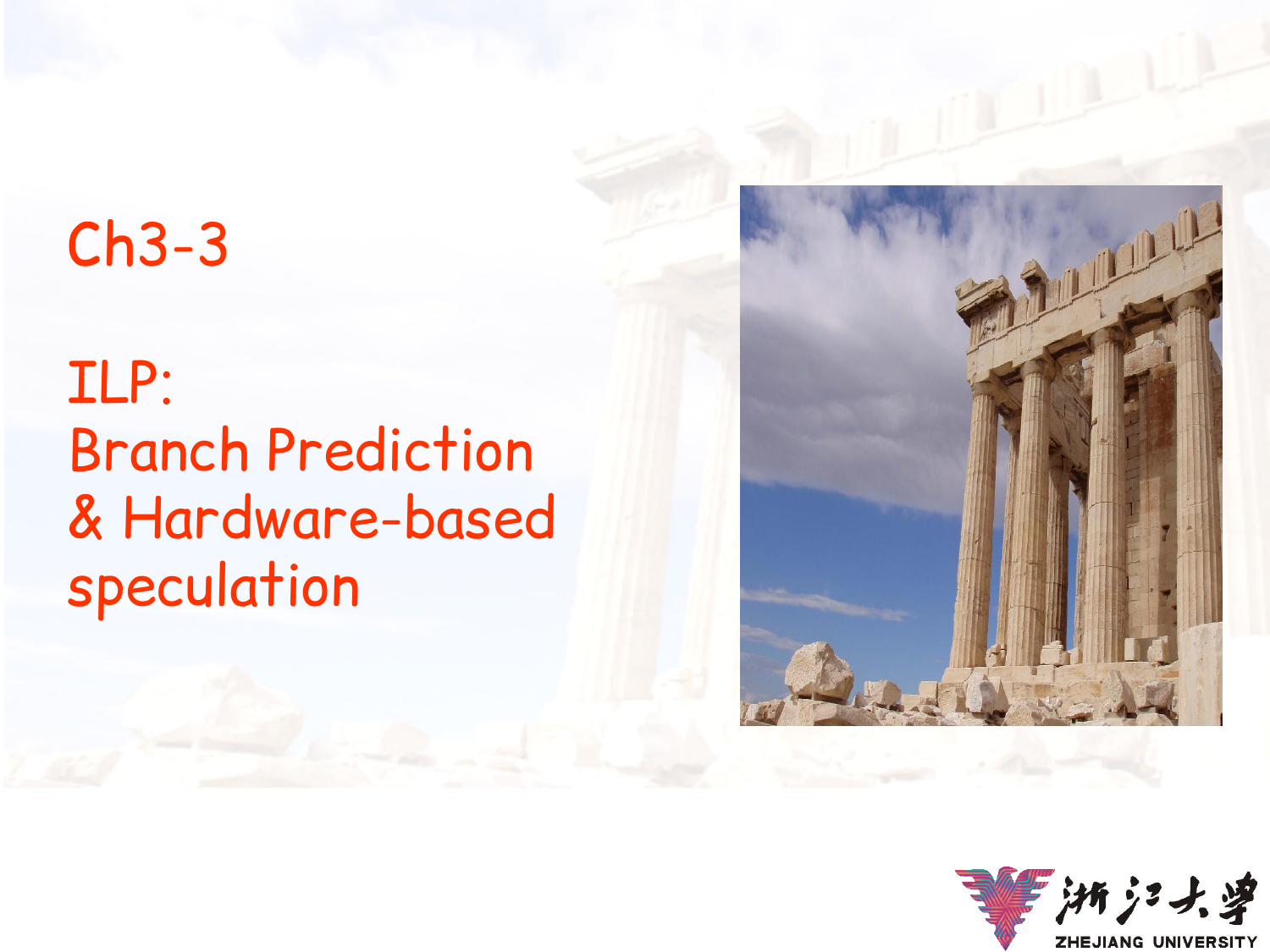

# Ch3-3 ILP: Branch Prediction & Hardware-based speculation